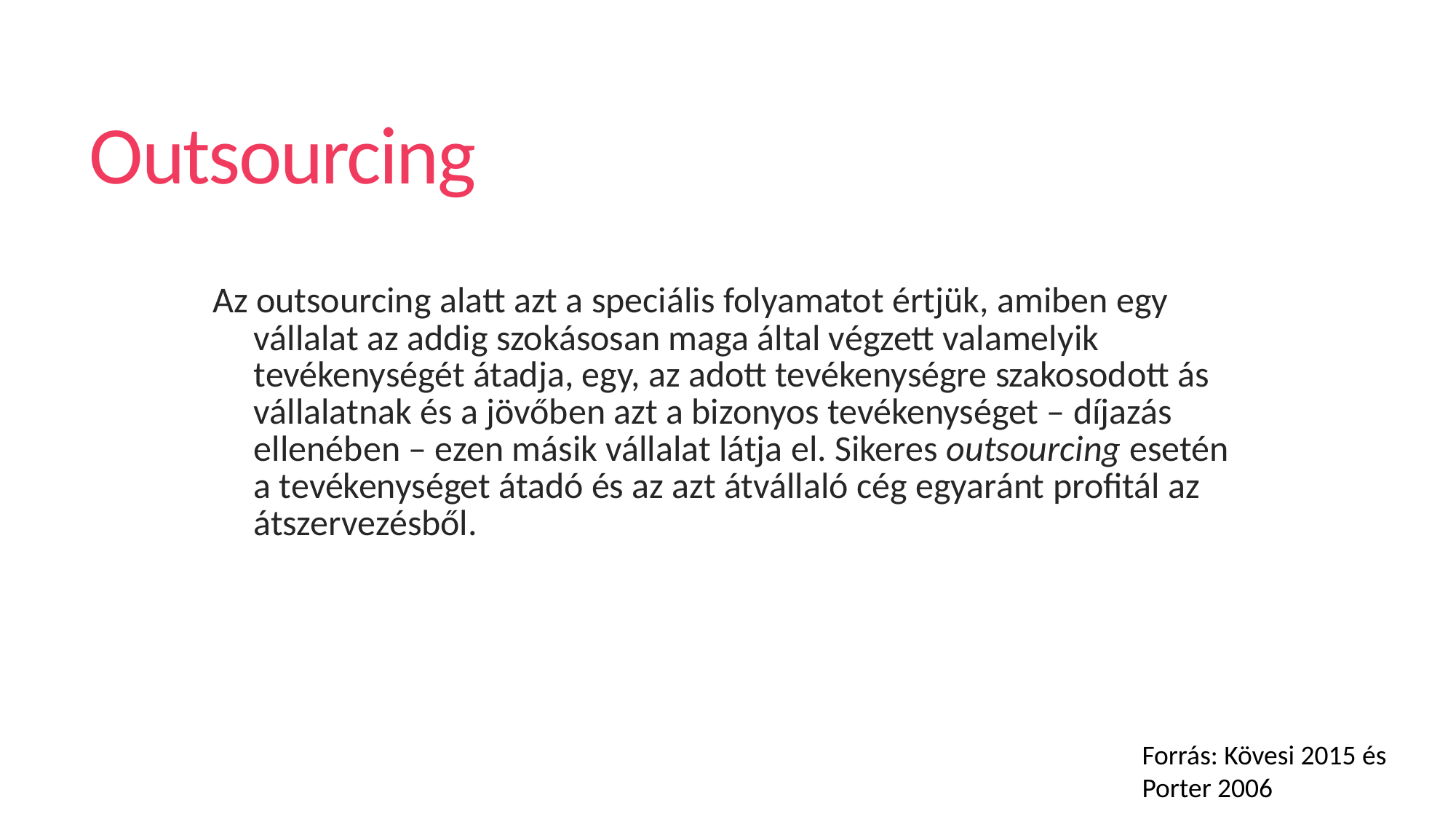

# Outsourcing
Az outsourcing alatt azt a speciális folyamatot értjük, amiben egy vállalat az addig szokásosan maga által végzett valamelyik tevékenységét átadja, egy, az adott tevékenységre szakosodott ás vállalatnak és a jövőben azt a bizonyos tevékenységet – díjazás ellenében – ezen másik vállalat látja el. Sikeres outsourcing esetén a tevékenységet átadó és az azt átvállaló cég egyaránt profitál az átszervezésből.
Forrás: Kövesi 2015 és Porter 2006